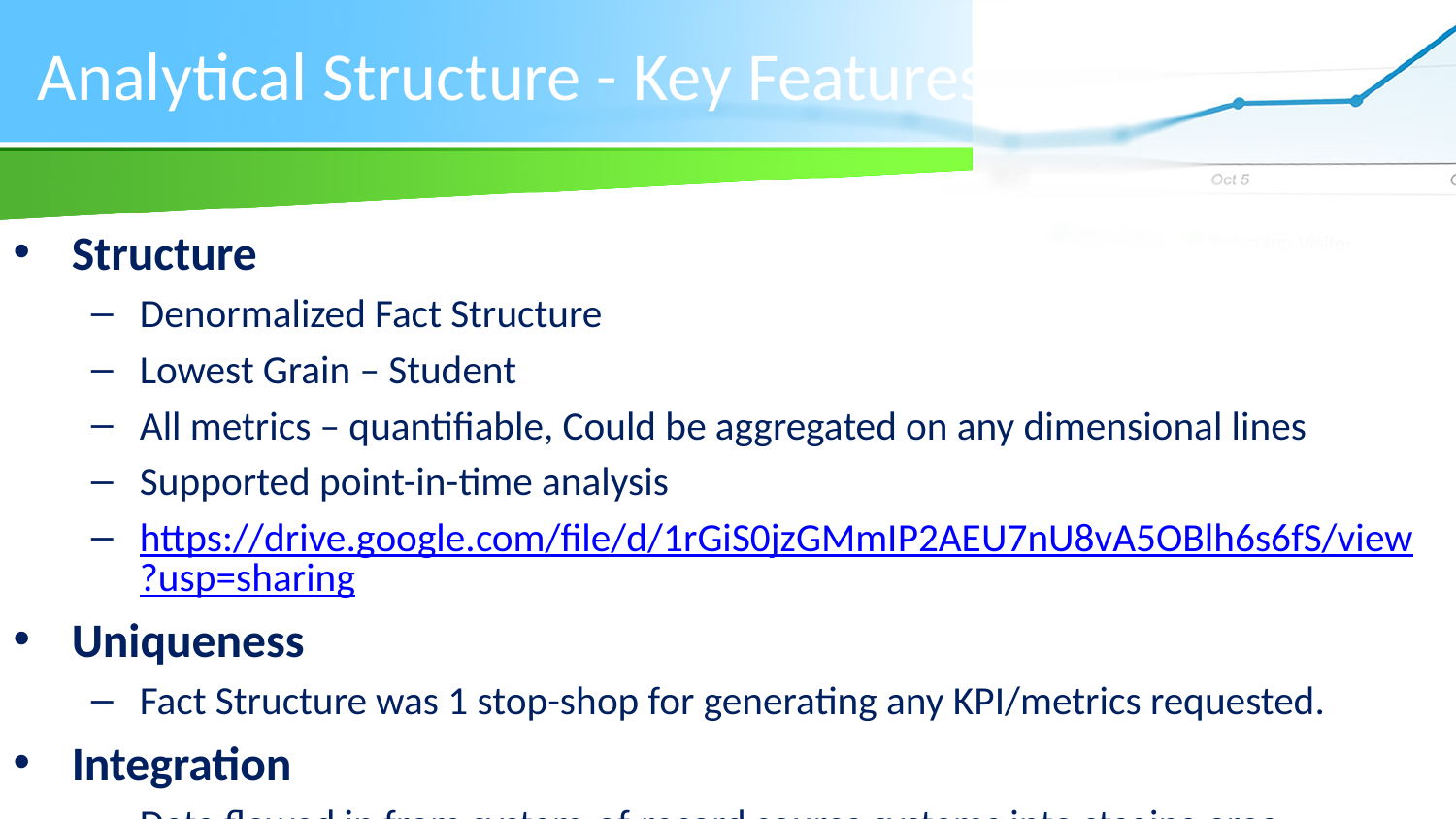

# Analytical Structure - Key Features
Structure
Denormalized Fact Structure
Lowest Grain – Student
All metrics – quantifiable, Could be aggregated on any dimensional lines
Supported point-in-time analysis
https://drive.google.com/file/d/1rGiS0jzGMmIP2AEU7nU8vA5OBlh6s6fS/view?usp=sharing
Uniqueness
Fact Structure was 1 stop-shop for generating any KPI/metrics requested.
Integration
Data flowed in from system-of-record source systems into staging area.